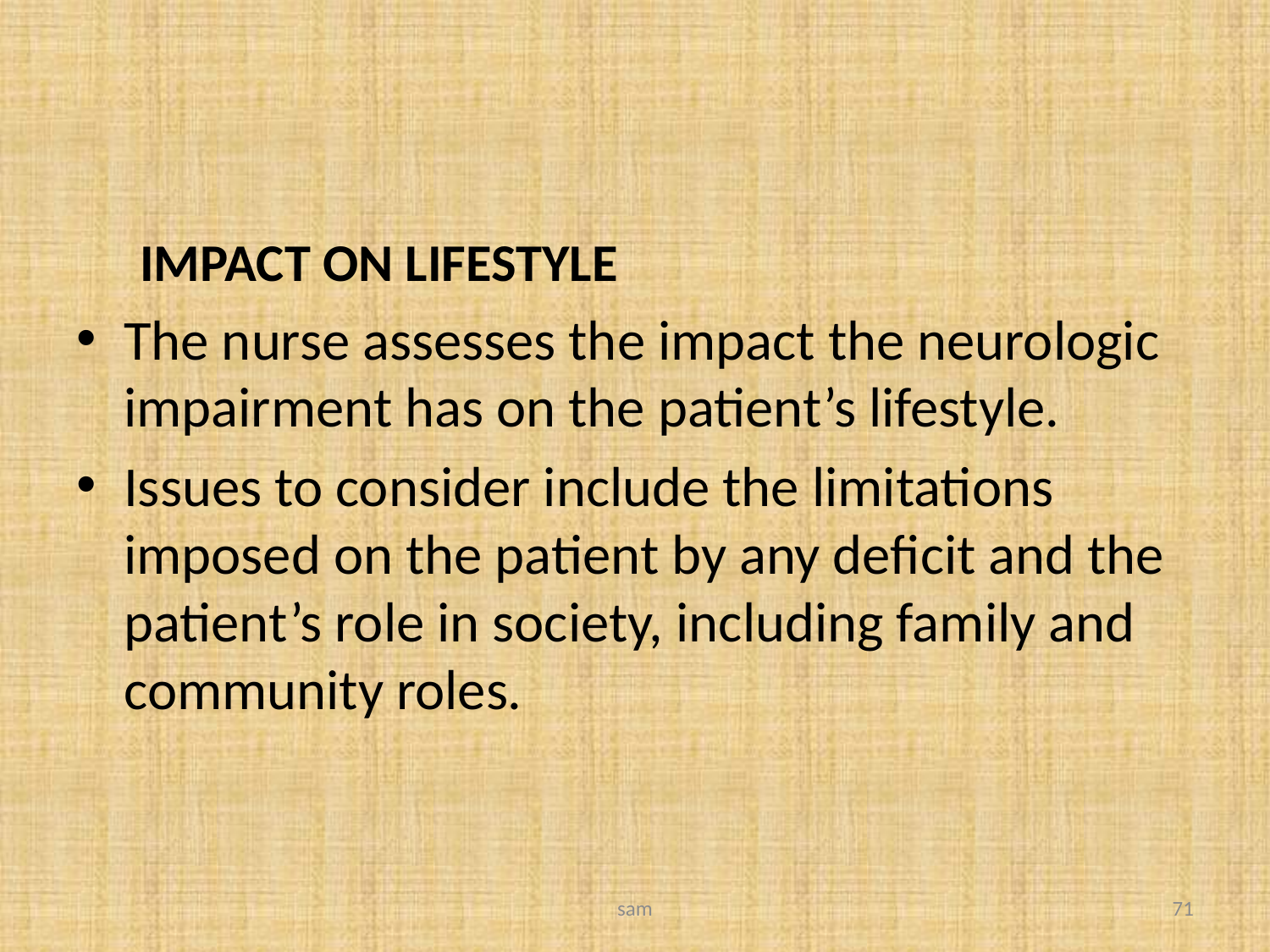

#
IMPACT ON LIFESTYLE
The nurse assesses the impact the neurologic impairment has on the patient’s lifestyle.
Issues to consider include the limitations imposed on the patient by any deficit and the patient’s role in society, including family and community roles.
sam
71